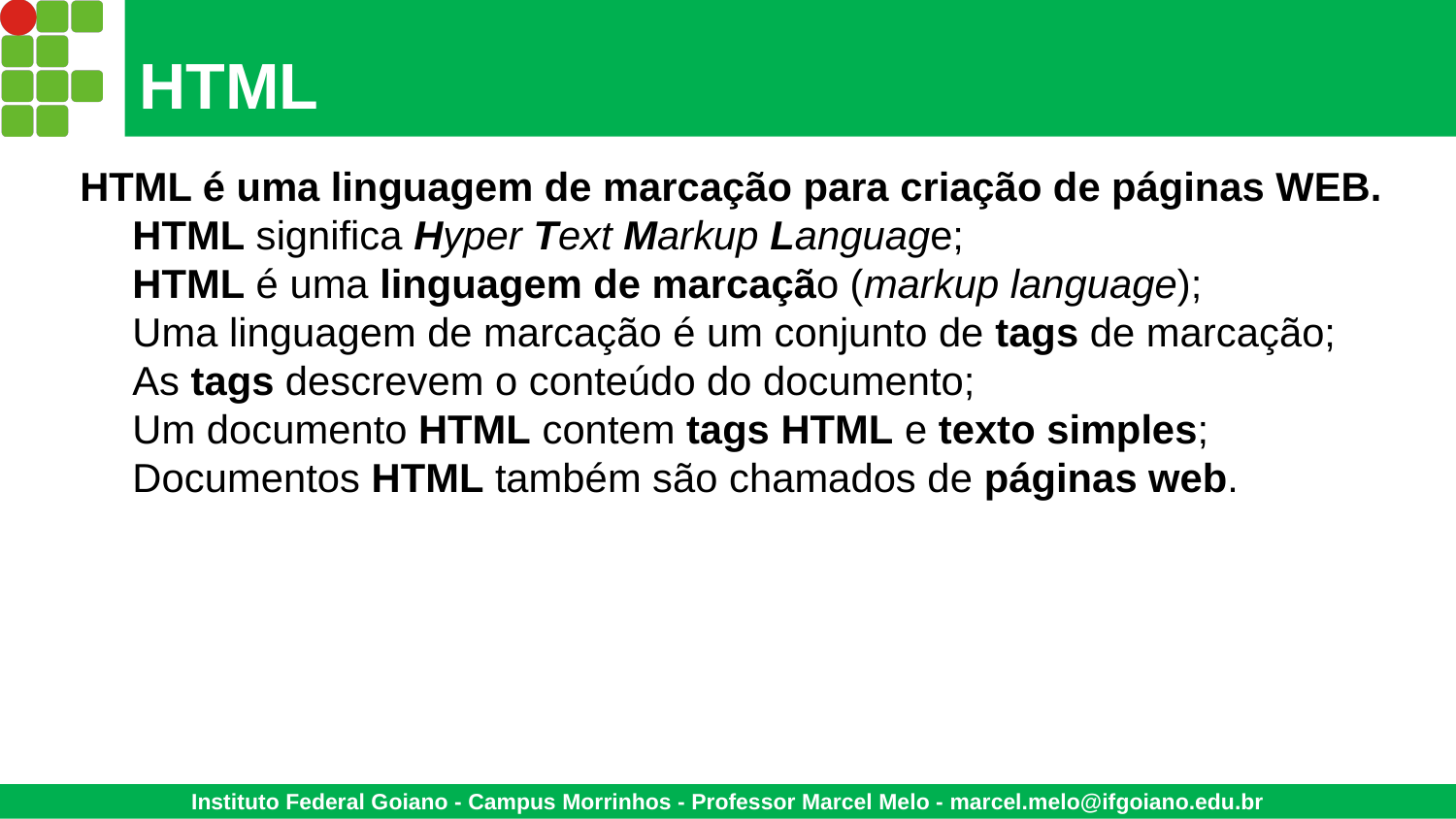

# HTML
HTML é uma linguagem de marcação para criação de páginas WEB.
HTML significa Hyper Text Markup Language;
HTML é uma linguagem de marcação (markup language);
Uma linguagem de marcação é um conjunto de tags de marcação;
As tags descrevem o conteúdo do documento;
Um documento HTML contem tags HTML e texto simples;
Documentos HTML também são chamados de páginas web.